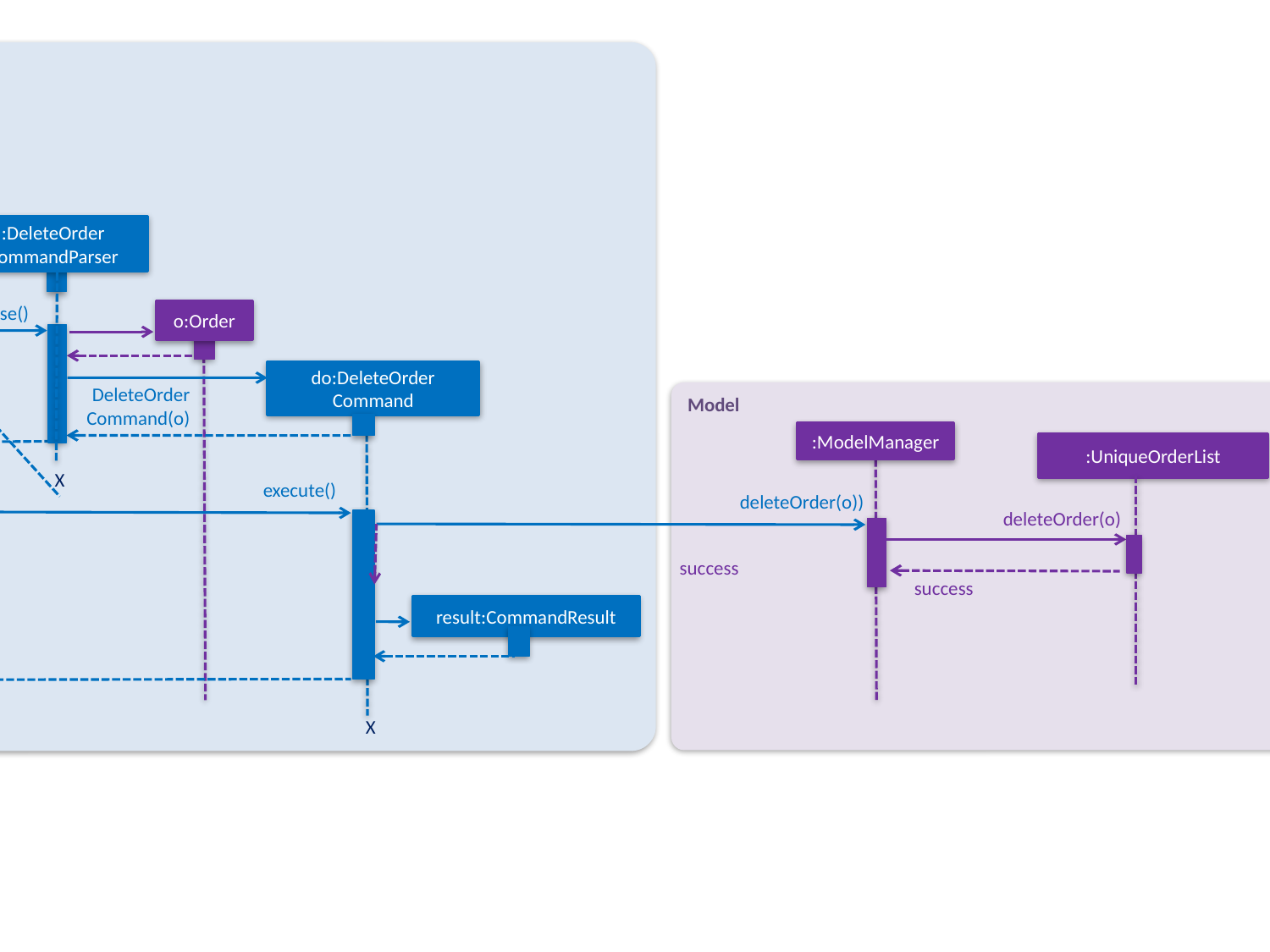

Logic
:LogicManager
:Address
BookParser

:DeleteOrder
CommandParser

parse
Command()

parse()
o:Order

do:DeleteOrder
Command
Model
DeleteOrder
Command(o)

:ModelManager
do
:UniqueOrderList
X
execute()
deleteOrder(o))
deleteOrder(o)

success
success
result:CommandResult

result
X